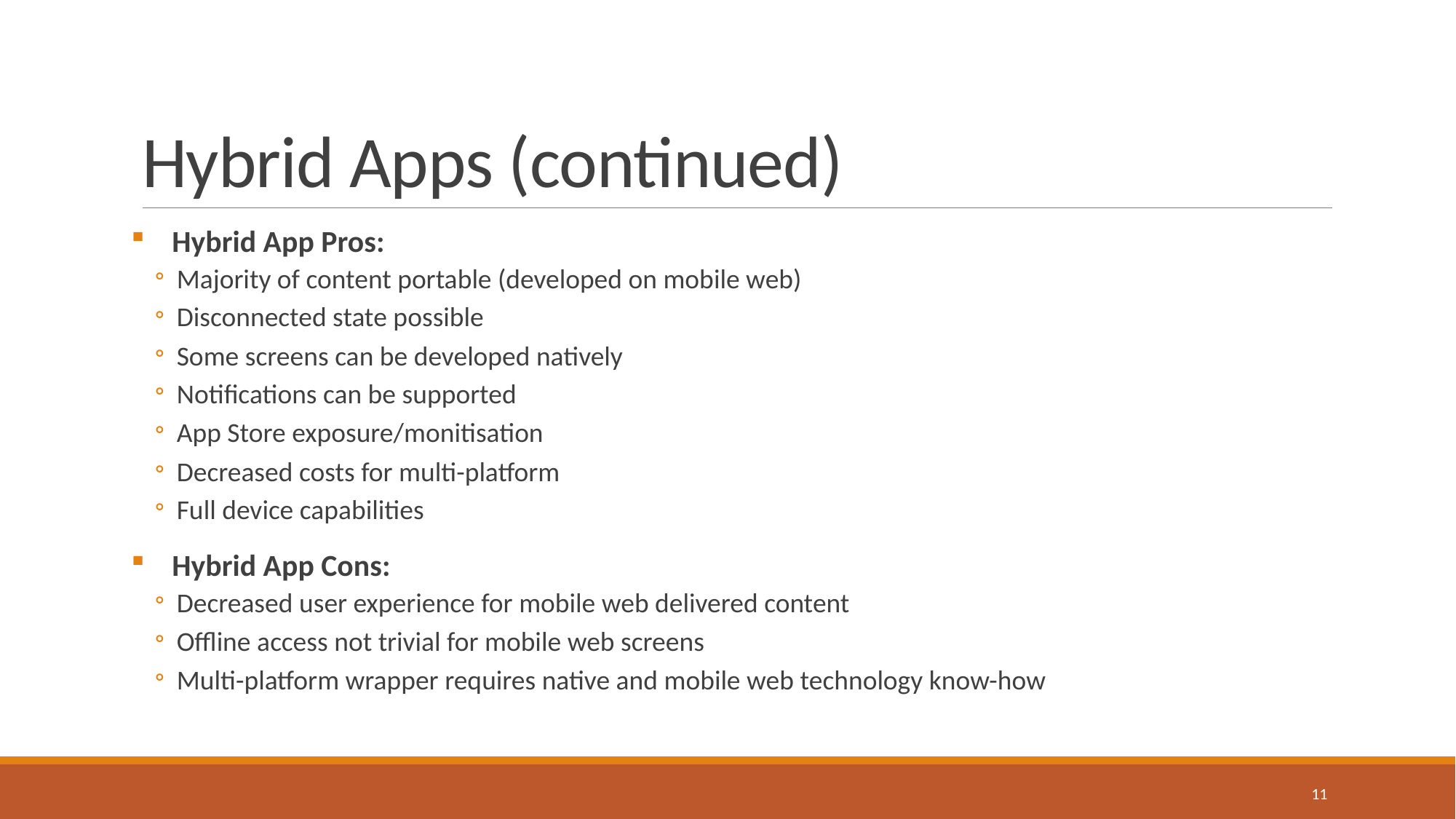

# Hybrid Apps (continued)
Hybrid App Pros:
Majority of content portable (developed on mobile web)
Disconnected state possible
Some screens can be developed natively
Notifications can be supported
App Store exposure/monitisation
Decreased costs for multi-platform
Full device capabilities
Hybrid App Cons:
Decreased user experience for mobile web delivered content
Offline access not trivial for mobile web screens
Multi-platform wrapper requires native and mobile web technology know-how

11